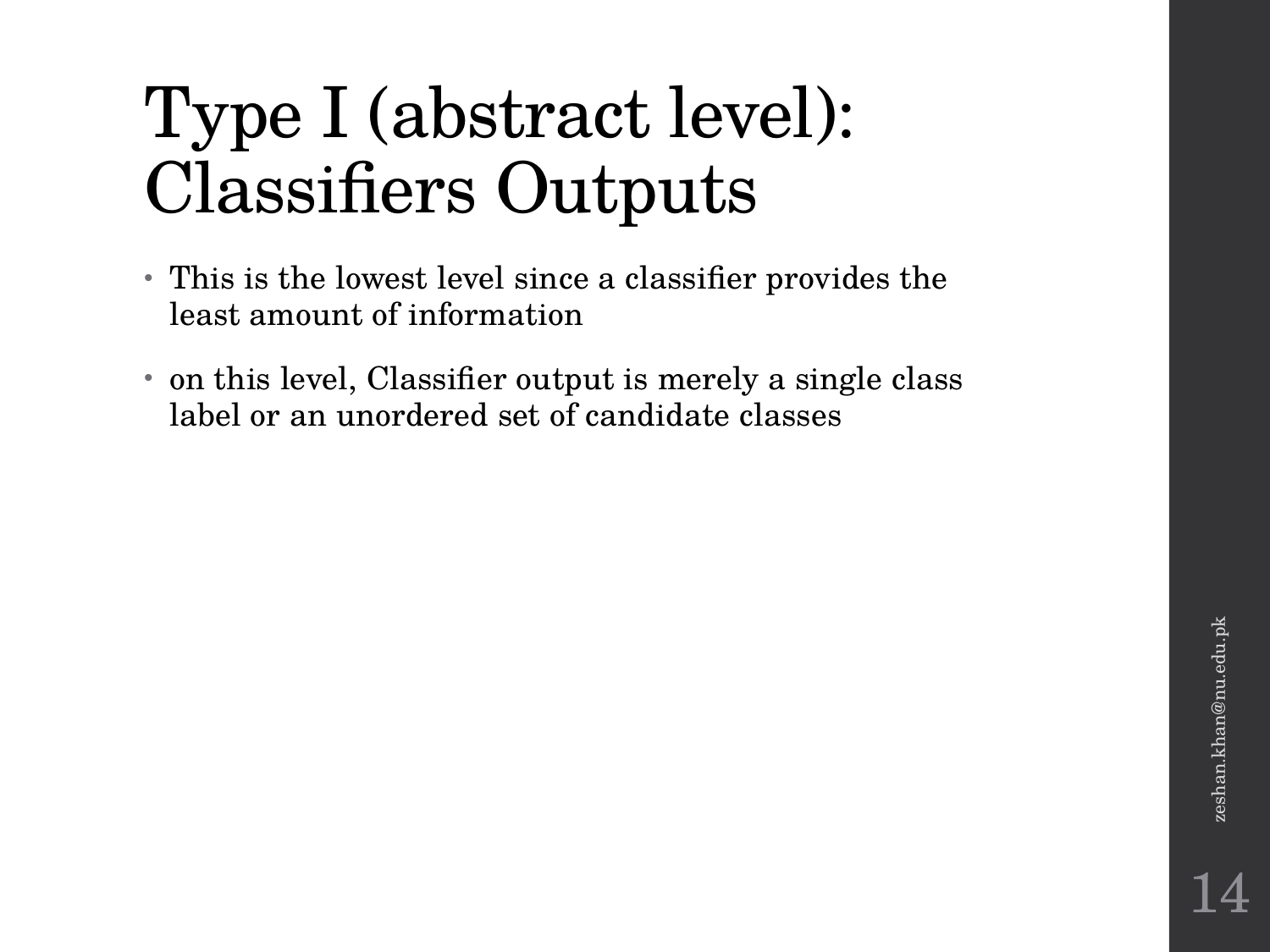

# Type I (abstract level): Classifiers Outputs
This is the lowest level since a classifier provides the least amount of information
on this level, Classifier output is merely a single class label or an unordered set of candidate classes
zeshan.khan@nu.edu.pk
14